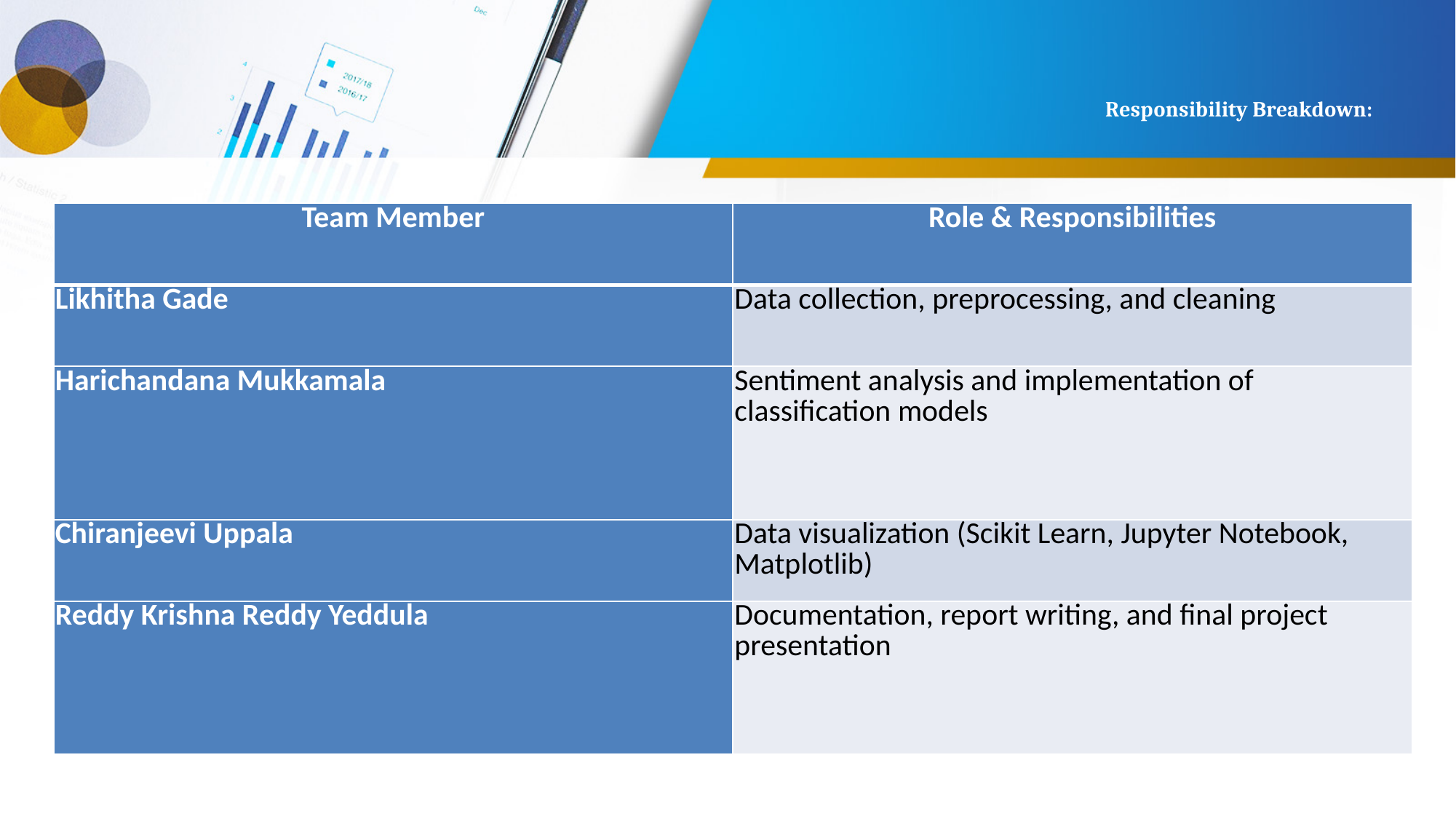

# Responsibility Breakdown:
| Team Member | Role & Responsibilities |
| --- | --- |
| Likhitha Gade | Data collection, preprocessing, and cleaning |
| Harichandana Mukkamala | Sentiment analysis and implementation of classification models |
| Chiranjeevi Uppala | Data visualization (Scikit Learn, Jupyter Notebook, Matplotlib) |
| Reddy Krishna Reddy Yeddula | Documentation, report writing, and final project presentation |